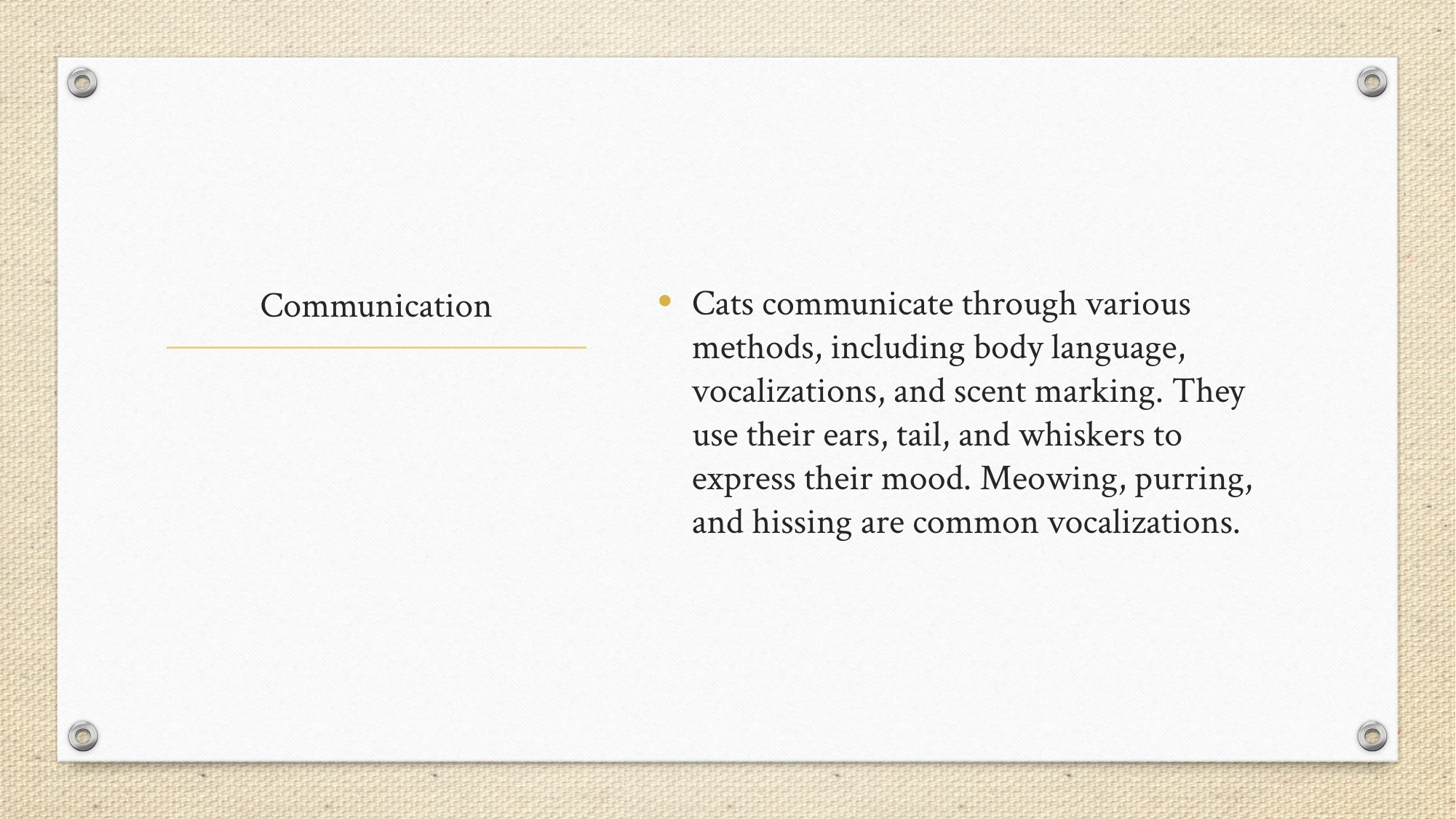

Cats communicate through various methods, including body language, vocalizations, and scent marking. They use their ears, tail, and whiskers to express their mood. Meowing, purring, and hissing are common vocalizations.
# Communication